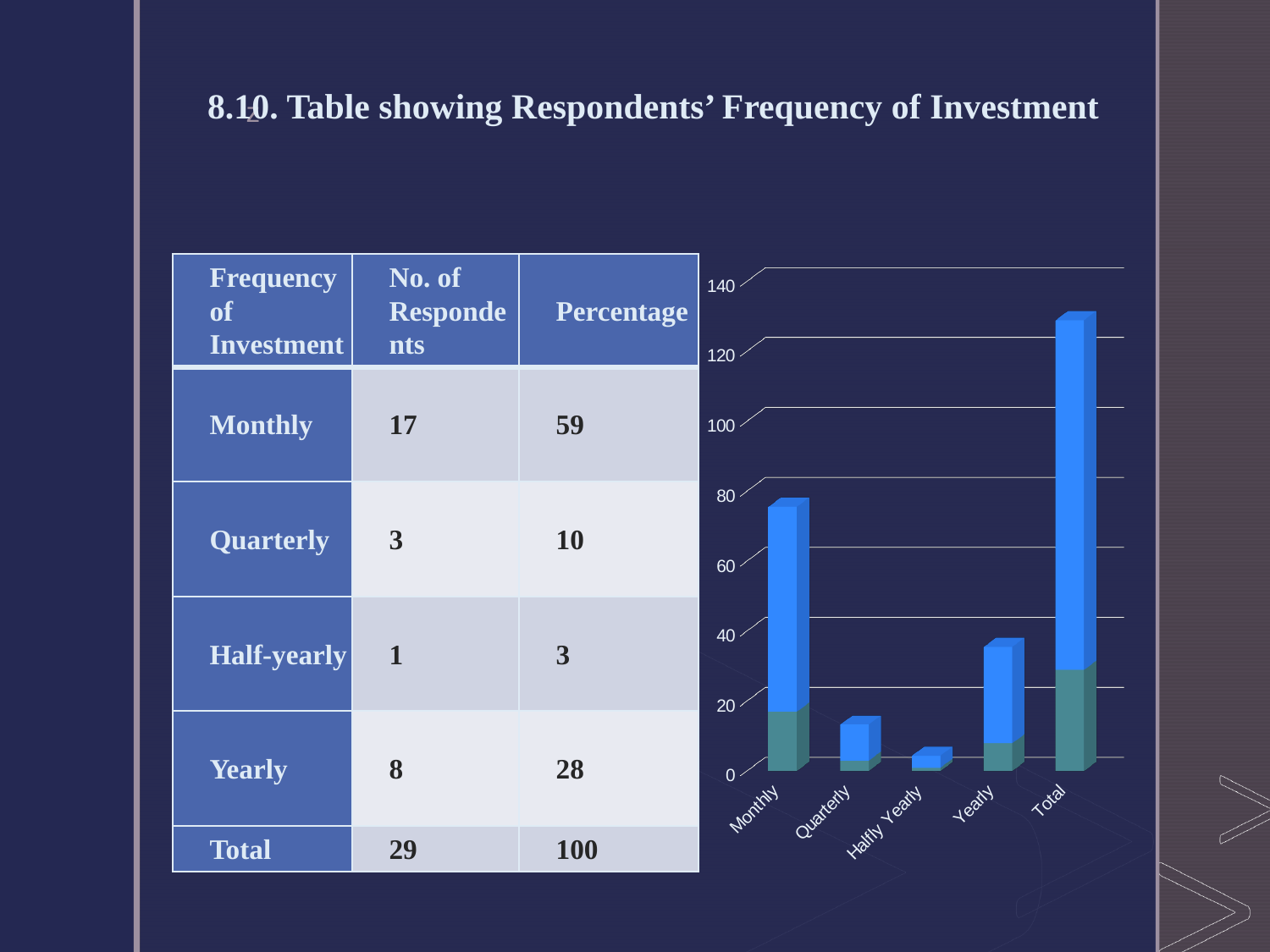

# 8.10. Table showing Respondents’ Frequency of Investment
| Frequency of Investment | No. of Respondents | Percentage |
| --- | --- | --- |
| Monthly | 17 | 59 |
| Quarterly | 3 | 10 |
| Half-yearly | 1 | 3 |
| Yearly | 8 | 28 |
| Total | 29 | 100 |

[unsupported chart]